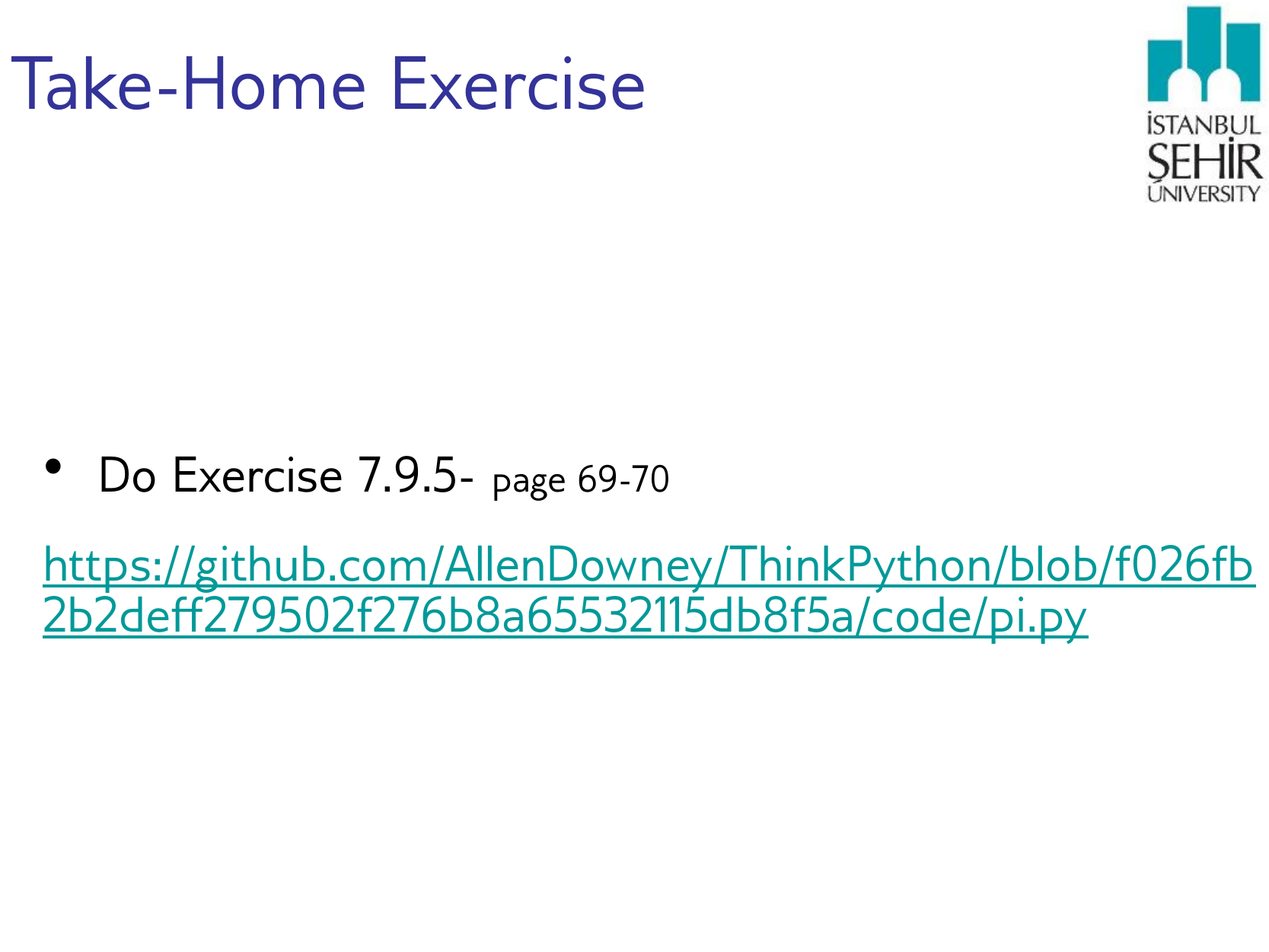

# Take-Home Exercise
Do Exercise 7.9.5- page 69-70
https://github.com/AllenDowney/ThinkPython/blob/f026fb2b2deff279502f276b8a65532115db8f5a/code/pi.py